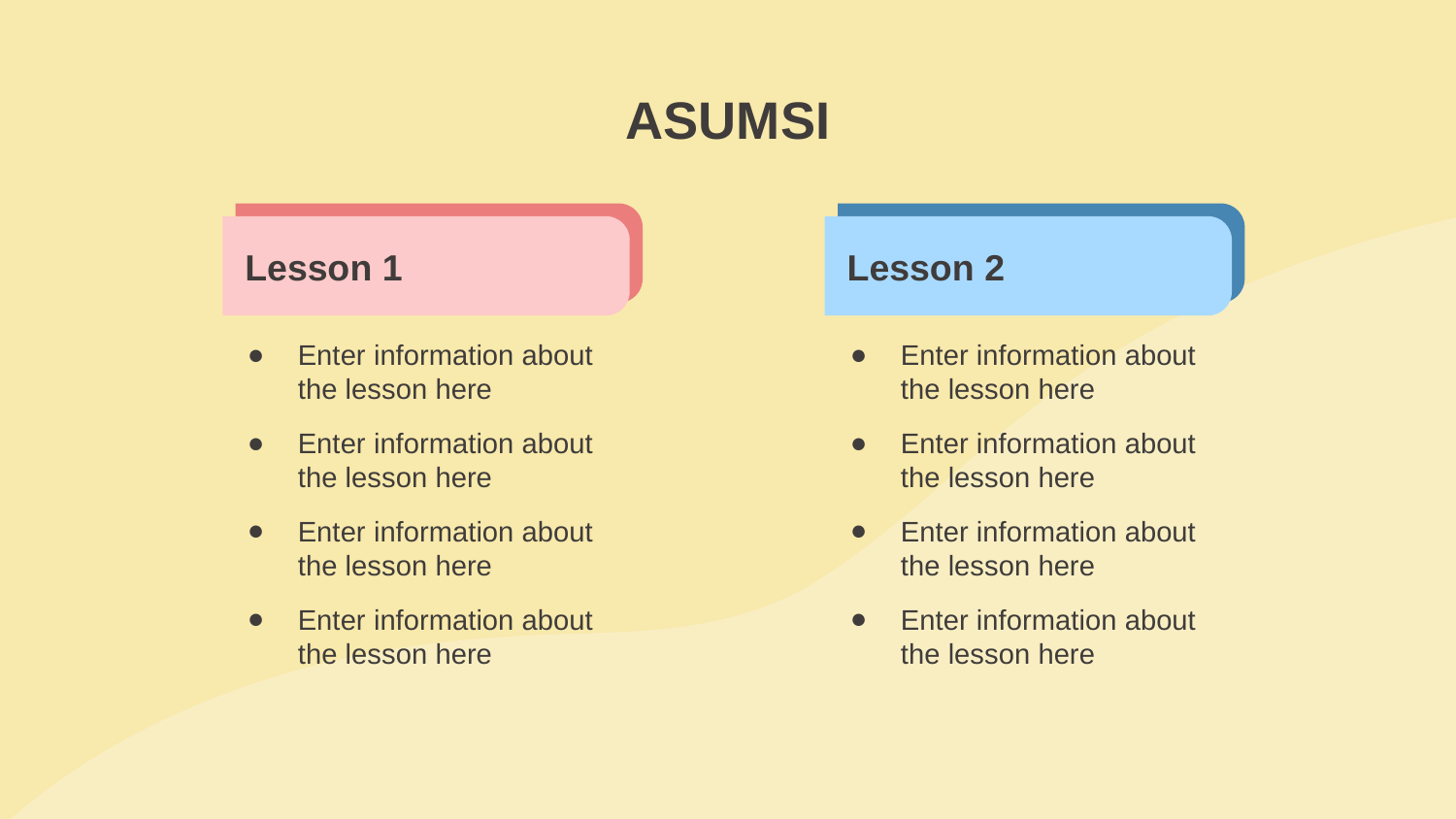

# ASUMSI
Lesson 1
Lesson 2
Enter information about the lesson here
Enter information about the lesson here
Enter information about the lesson here
Enter information about the lesson here
Enter information about the lesson here
Enter information about the lesson here
Enter information about the lesson here
Enter information about the lesson here